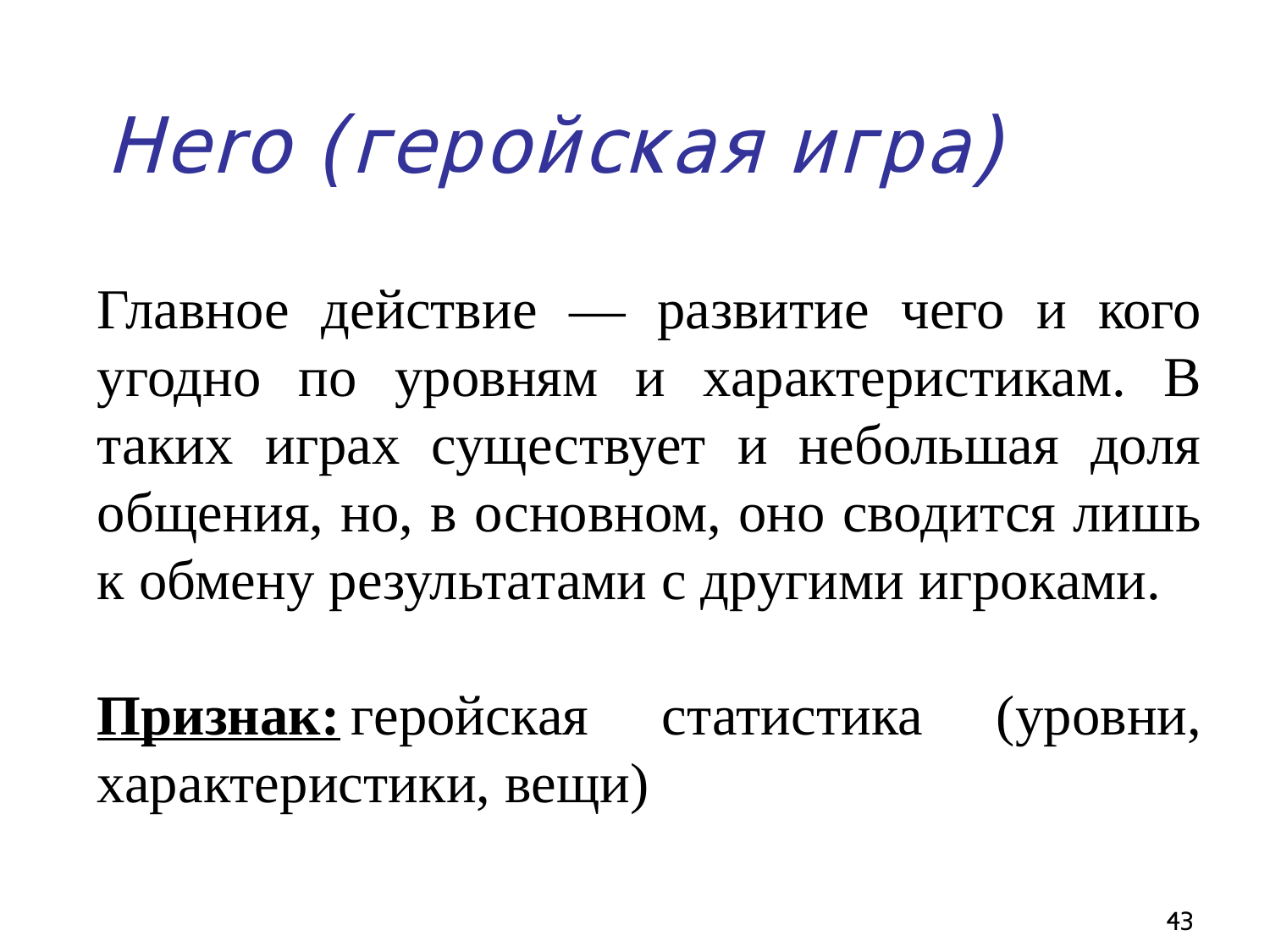

# Hero (геройская игра)
Главное действие — развитие чего и кого угодно по уровням и характеристикам. В таких играх существует и небольшая доля общения, но, в основном, оно сводится лишь к обмену результатами с другими игроками.

Признак:	геройская статистика (уровни, характеристики, вещи)
43